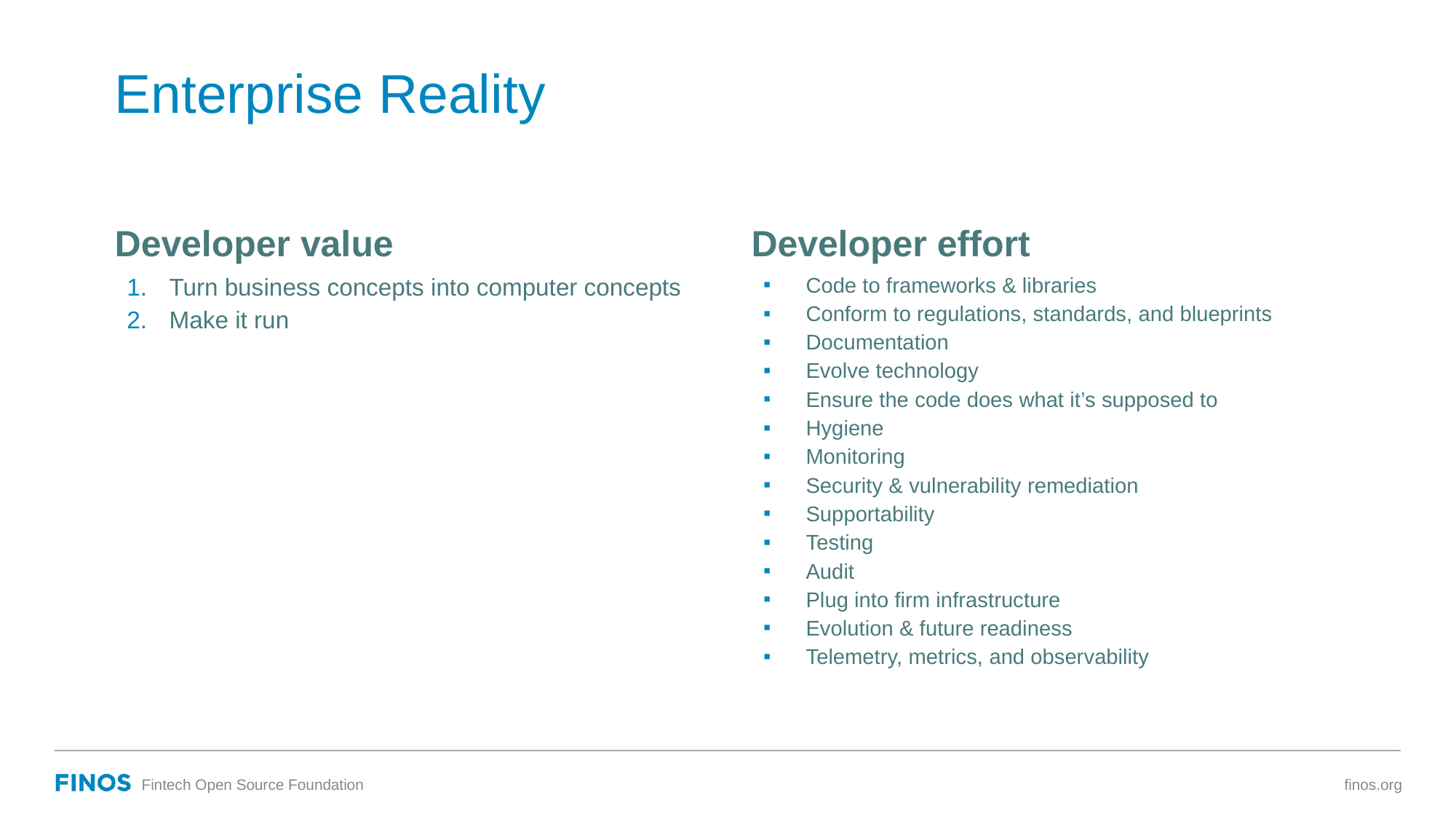

# Enterprise Reality
Developer value
Developer effort
Turn business concepts into computer concepts
Make it run
Code to frameworks & libraries
Conform to regulations, standards, and blueprints
Documentation
Evolve technology
Ensure the code does what it’s supposed to
Hygiene
Monitoring
Security & vulnerability remediation
Supportability
Testing
Audit
Plug into firm infrastructure
Evolution & future readiness
Telemetry, metrics, and observability